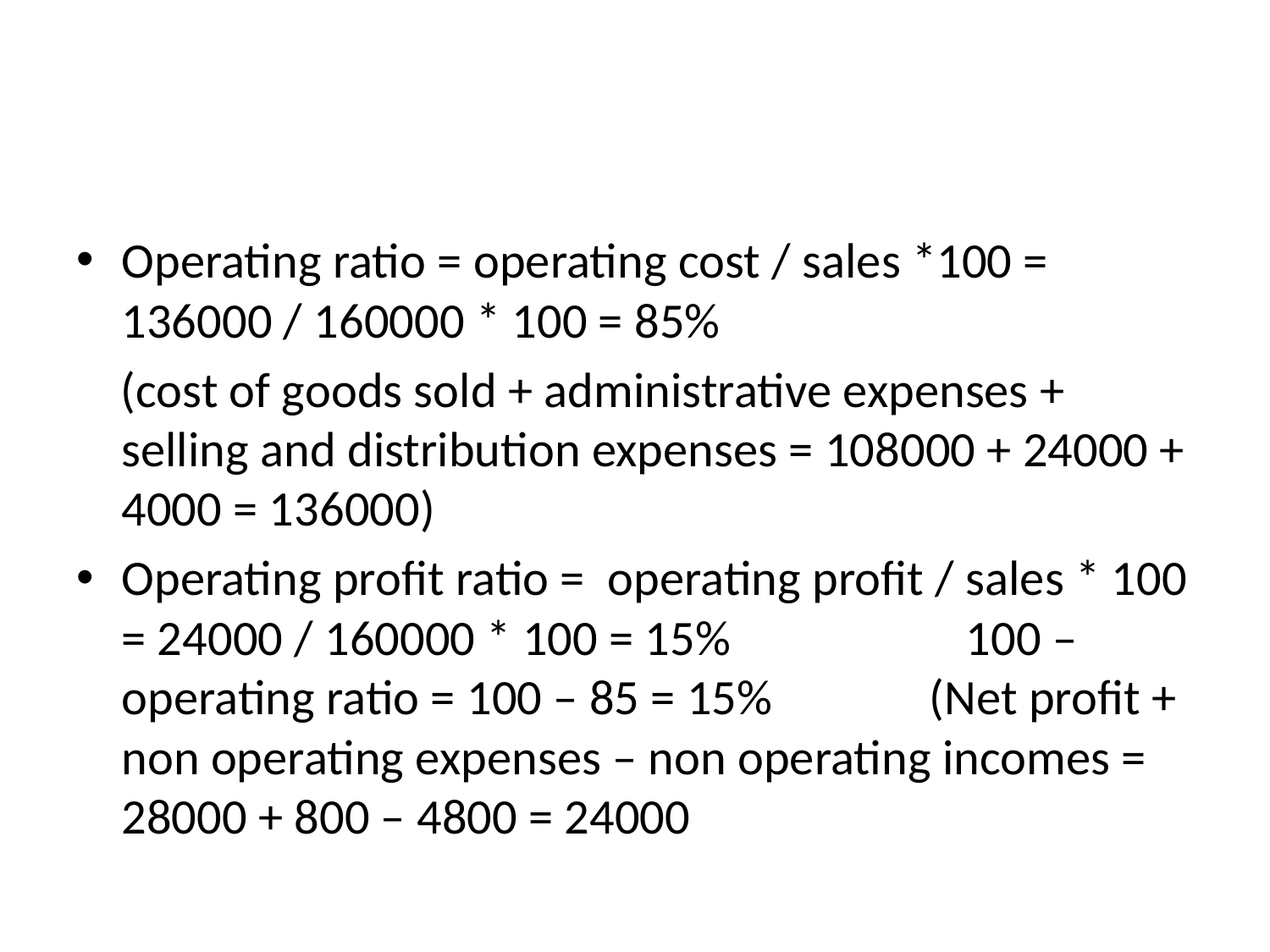

#
Operating ratio = operating cost / sales *100 = 136000 / 160000 * 100 = 85%
    (cost of goods sold + administrative expenses + selling and distribution expenses = 108000 + 24000 + 4000 = 136000)
Operating profit ratio =  operating profit / sales * 100 = 24000 / 160000 * 100 = 15%                     100 – operating ratio = 100 – 85 = 15%              (Net profit + non operating expenses – non operating incomes = 28000 + 800 – 4800 = 24000